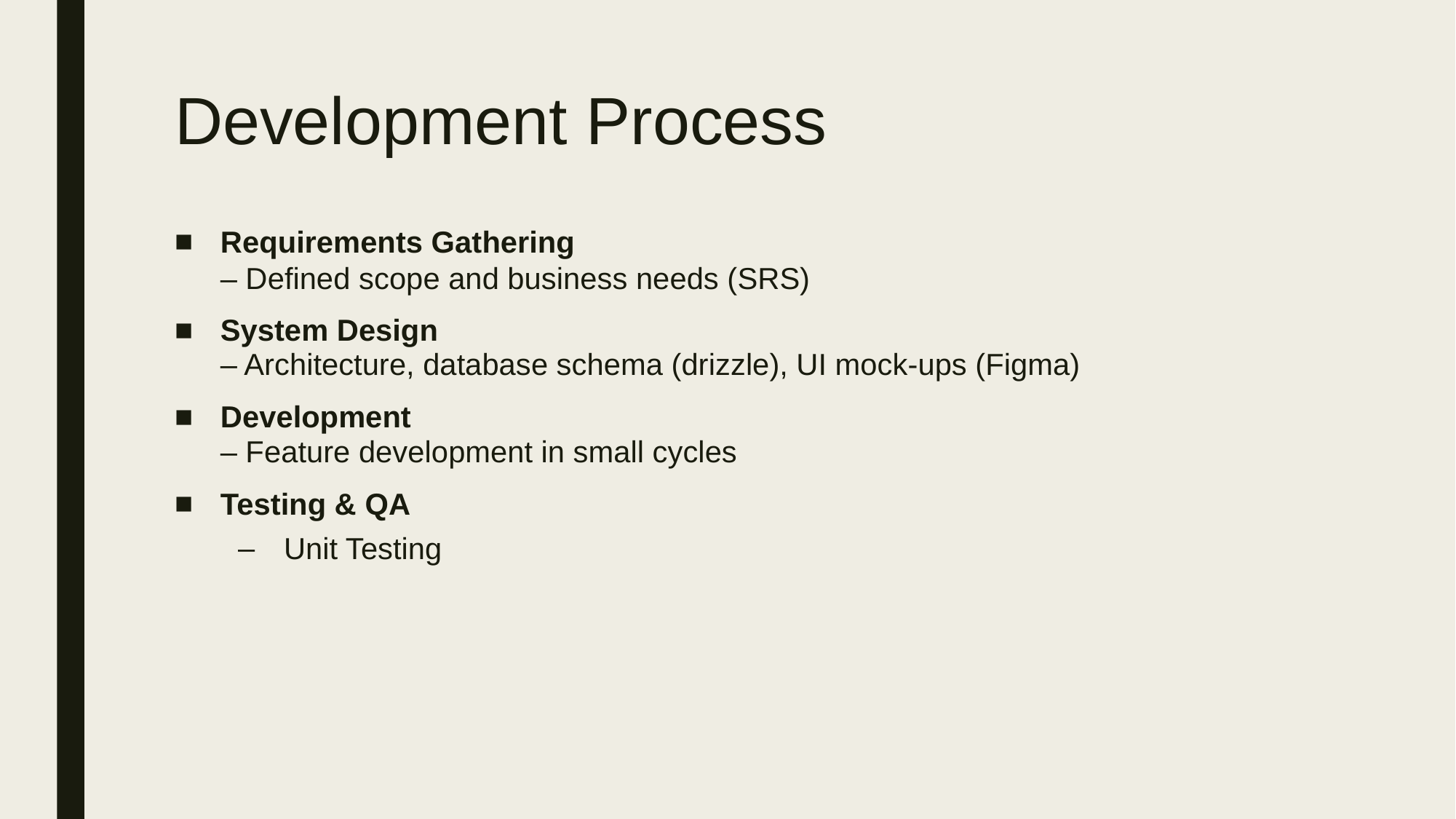

# Development Process
Requirements Gathering
– Defined scope and business needs (SRS)
System Design
– Architecture, database schema (drizzle), UI mock-ups (Figma)
Development
– Feature development in small cycles
Testing & QA
Unit Testing